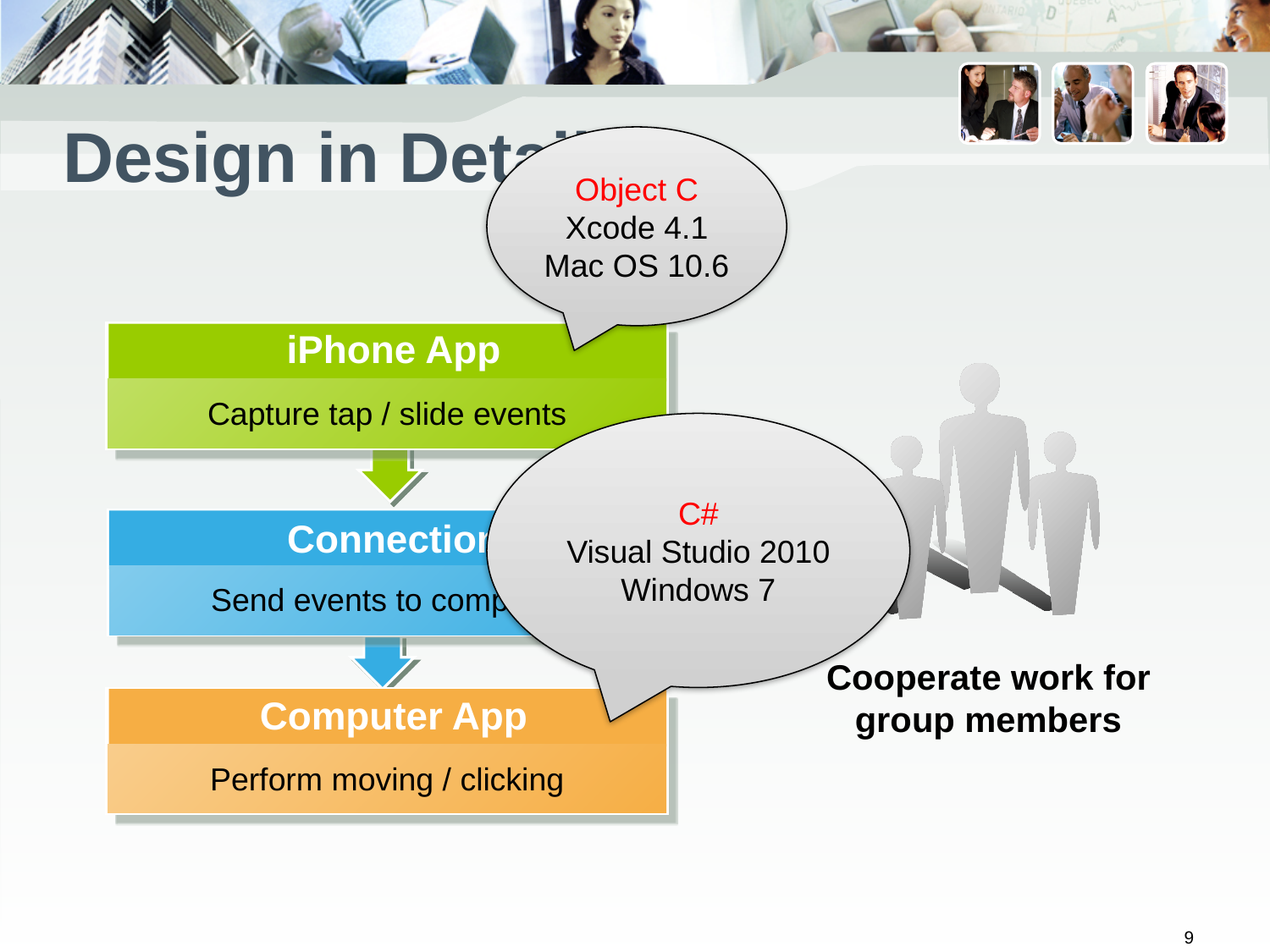

# Design in Details
Object C
Xcode 4.1
Mac OS 10.6
iPhone App

Capture tap / slide events
C#
Visual Studio 2010
Windows 7

Connection

Send events to computer

Cooperate work for group members
Computer App

Perform moving / clicking
9